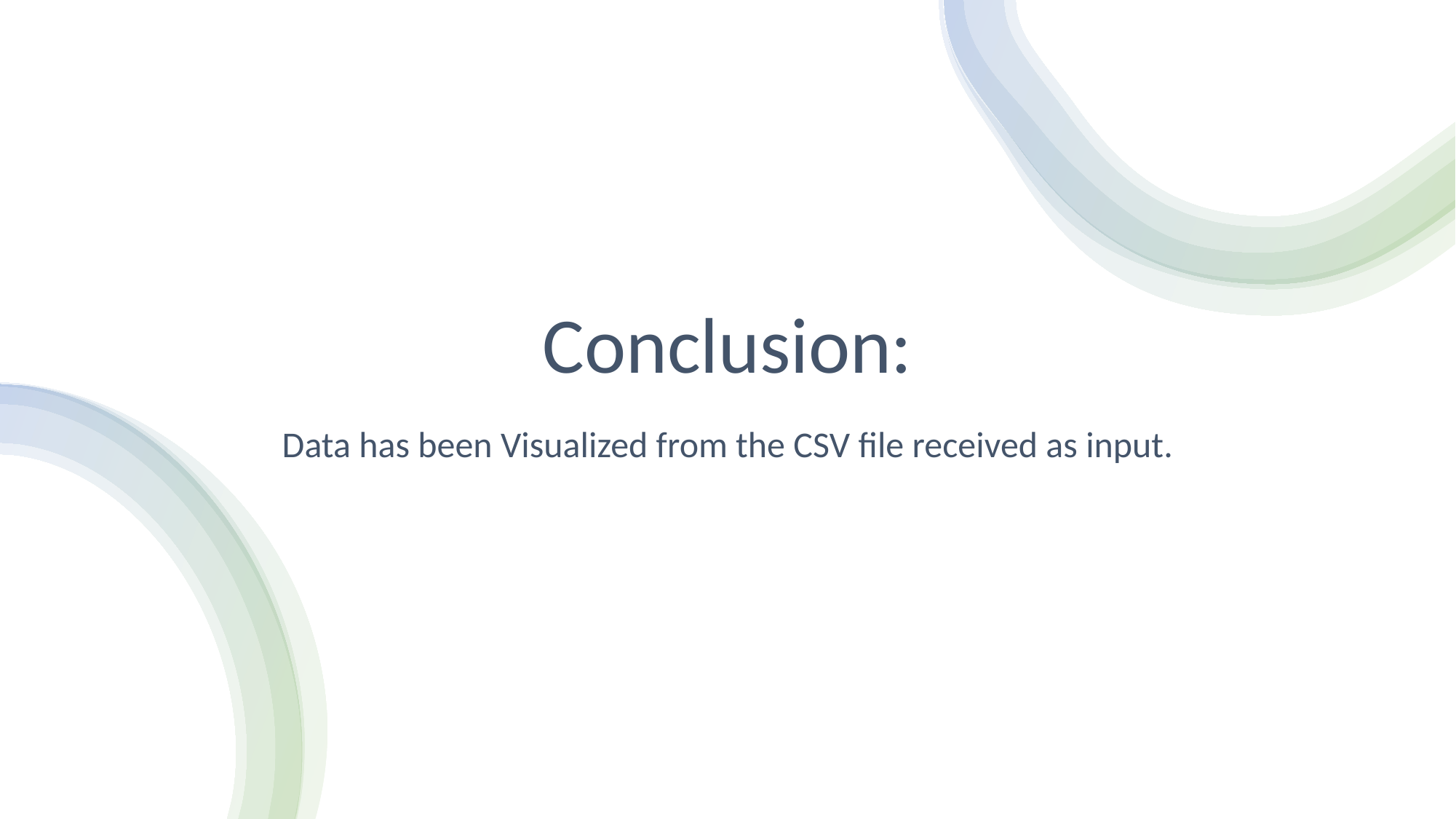

# Conclusion:
Data has been Visualized from the CSV file received as input.